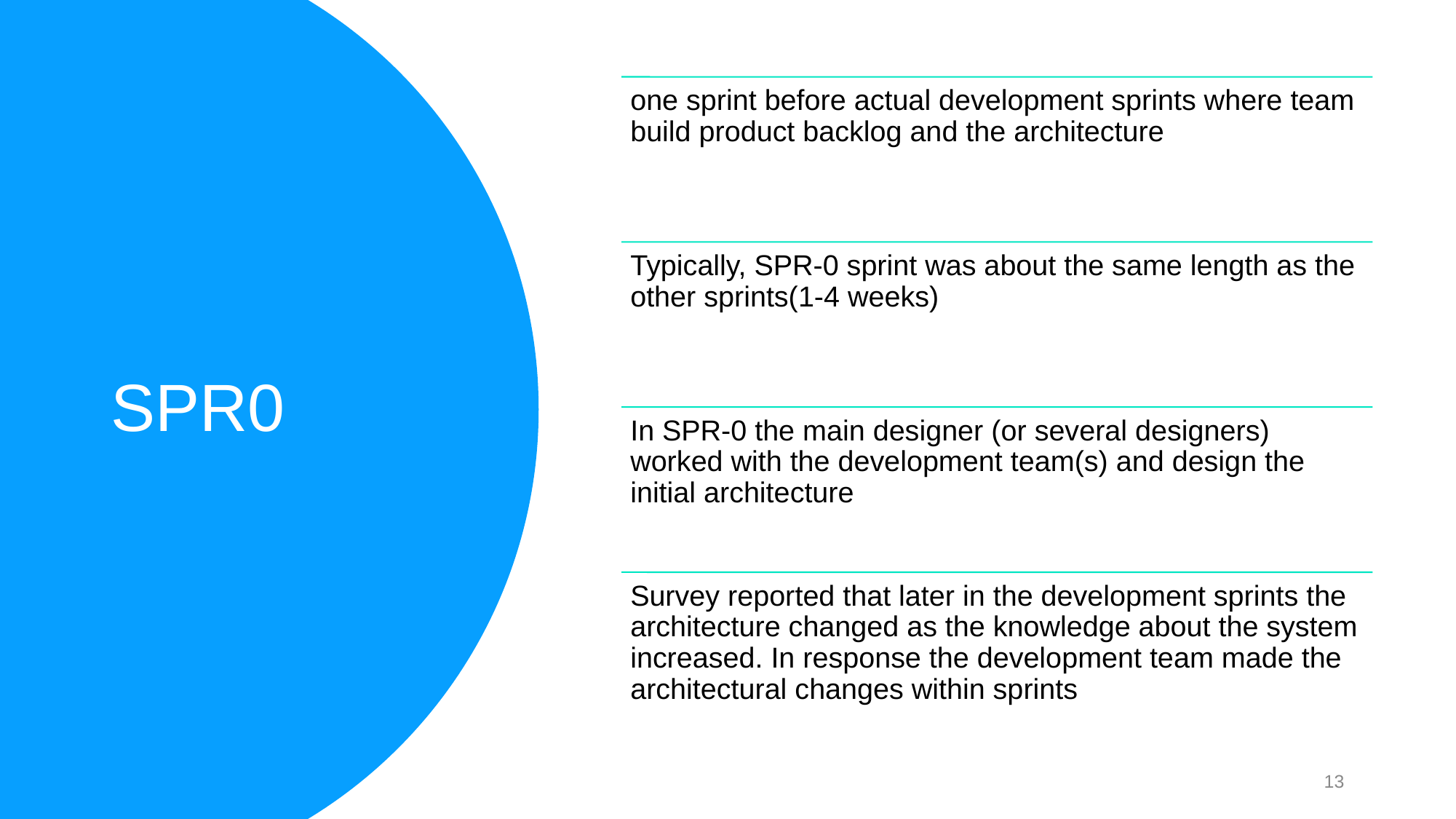

one sprint before actual development sprints where team build product backlog and the architecture
Typically, SPR-0 sprint was about the same length as the other sprints(1-4 weeks)
In SPR-0 the main designer (or several designers) worked with the development team(s) and design the initial architecture
Survey reported that later in the development sprints the architecture changed as the knowledge about the system increased. In response the development team made the architectural changes within sprints
# SPR0
13